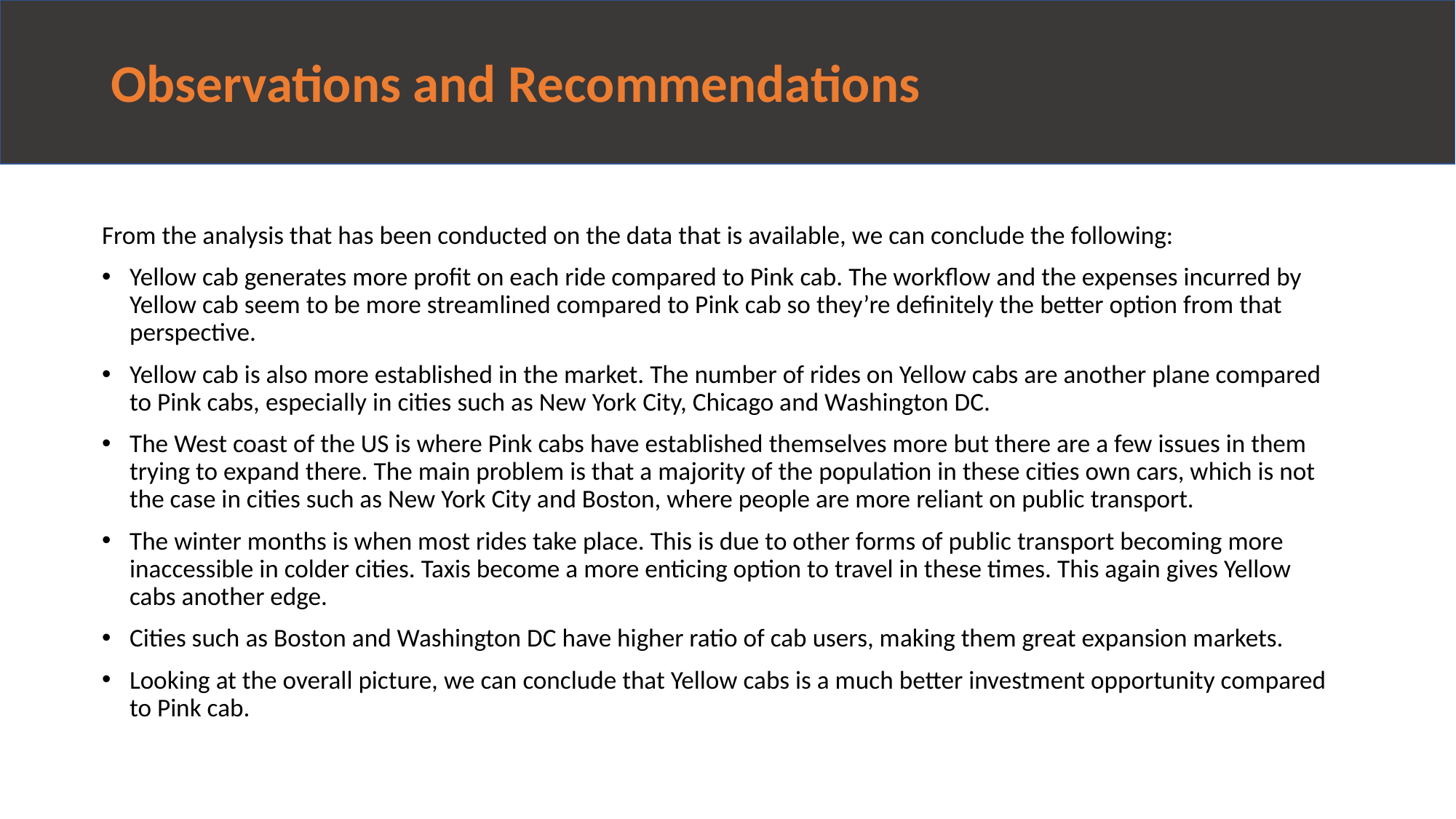

# Observations and Recommendations
From the analysis that has been conducted on the data that is available, we can conclude the following:
Yellow cab generates more profit on each ride compared to Pink cab. The workflow and the expenses incurred by Yellow cab seem to be more streamlined compared to Pink cab so they’re definitely the better option from that perspective.
Yellow cab is also more established in the market. The number of rides on Yellow cabs are another plane compared to Pink cabs, especially in cities such as New York City, Chicago and Washington DC.
The West coast of the US is where Pink cabs have established themselves more but there are a few issues in them trying to expand there. The main problem is that a majority of the population in these cities own cars, which is not the case in cities such as New York City and Boston, where people are more reliant on public transport.
The winter months is when most rides take place. This is due to other forms of public transport becoming more inaccessible in colder cities. Taxis become a more enticing option to travel in these times. This again gives Yellow cabs another edge.
Cities such as Boston and Washington DC have higher ratio of cab users, making them great expansion markets.
Looking at the overall picture, we can conclude that Yellow cabs is a much better investment opportunity compared to Pink cab.